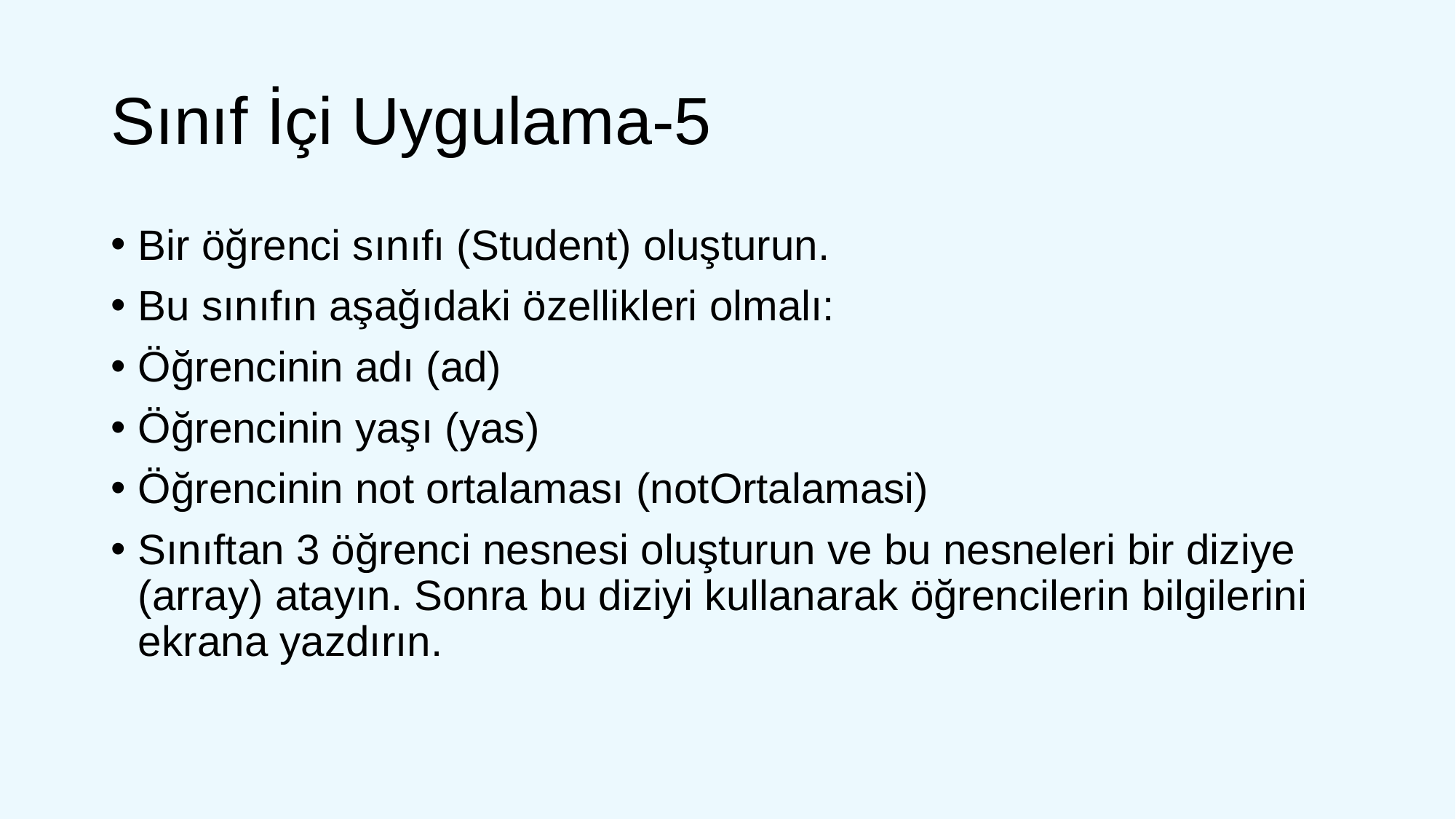

# Sınıf İçi Uygulama-5
Bir öğrenci sınıfı (Student) oluşturun.
Bu sınıfın aşağıdaki özellikleri olmalı:
Öğrencinin adı (ad)
Öğrencinin yaşı (yas)
Öğrencinin not ortalaması (notOrtalamasi)
Sınıftan 3 öğrenci nesnesi oluşturun ve bu nesneleri bir diziye (array) atayın. Sonra bu diziyi kullanarak öğrencilerin bilgilerini ekrana yazdırın.